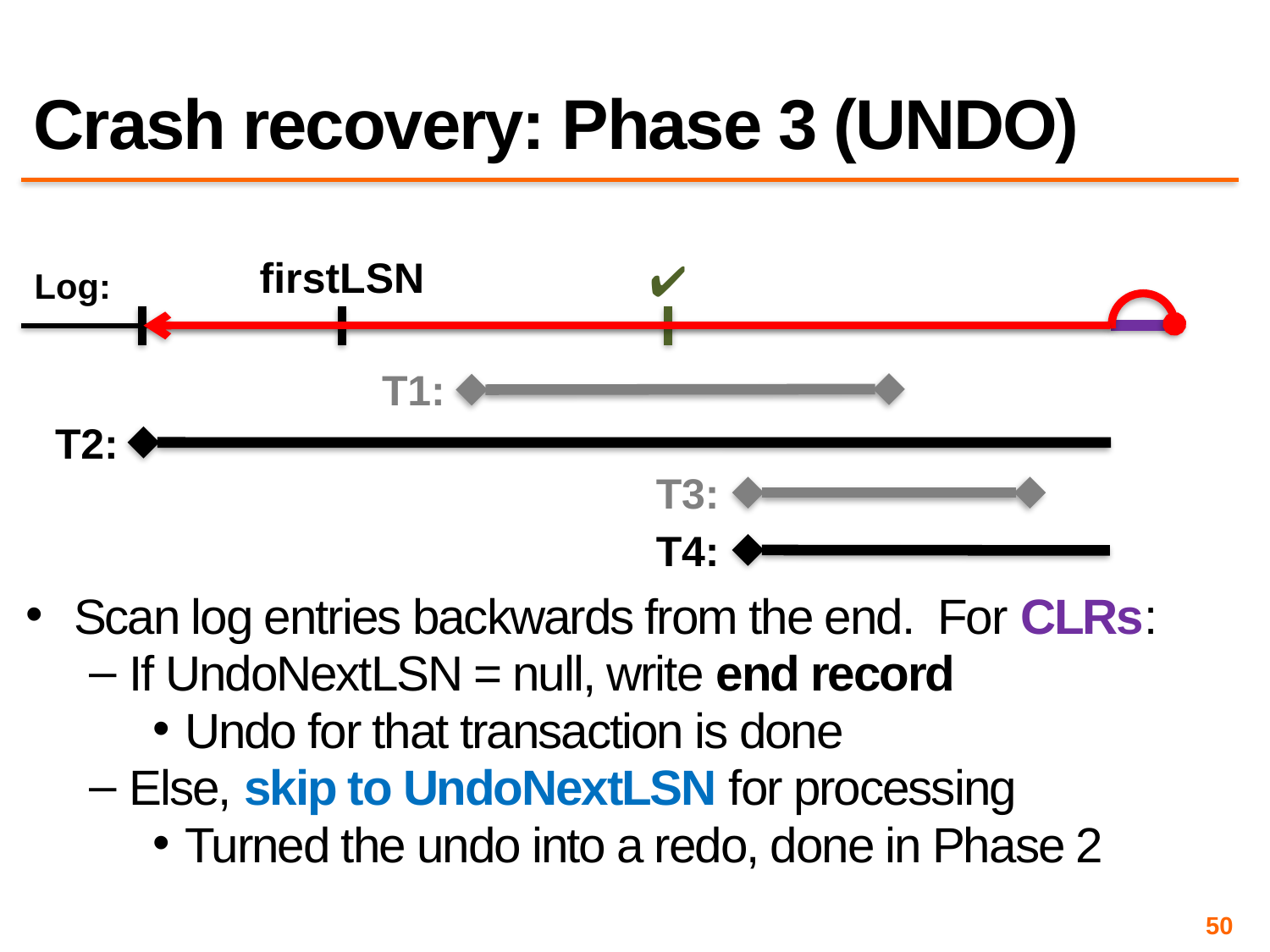

# Crash recovery: Phase 3 (UNDO)
firstLSN
✔
Log:

T1:
T2:
T3:
T4:
Scan log entries backwards from the end.  For CLRs:
If UndoNextLSN = null, write end record
Undo for that transaction is done
Else, skip to UndoNextLSN for processing
Turned the undo into a redo, done in Phase 2
50